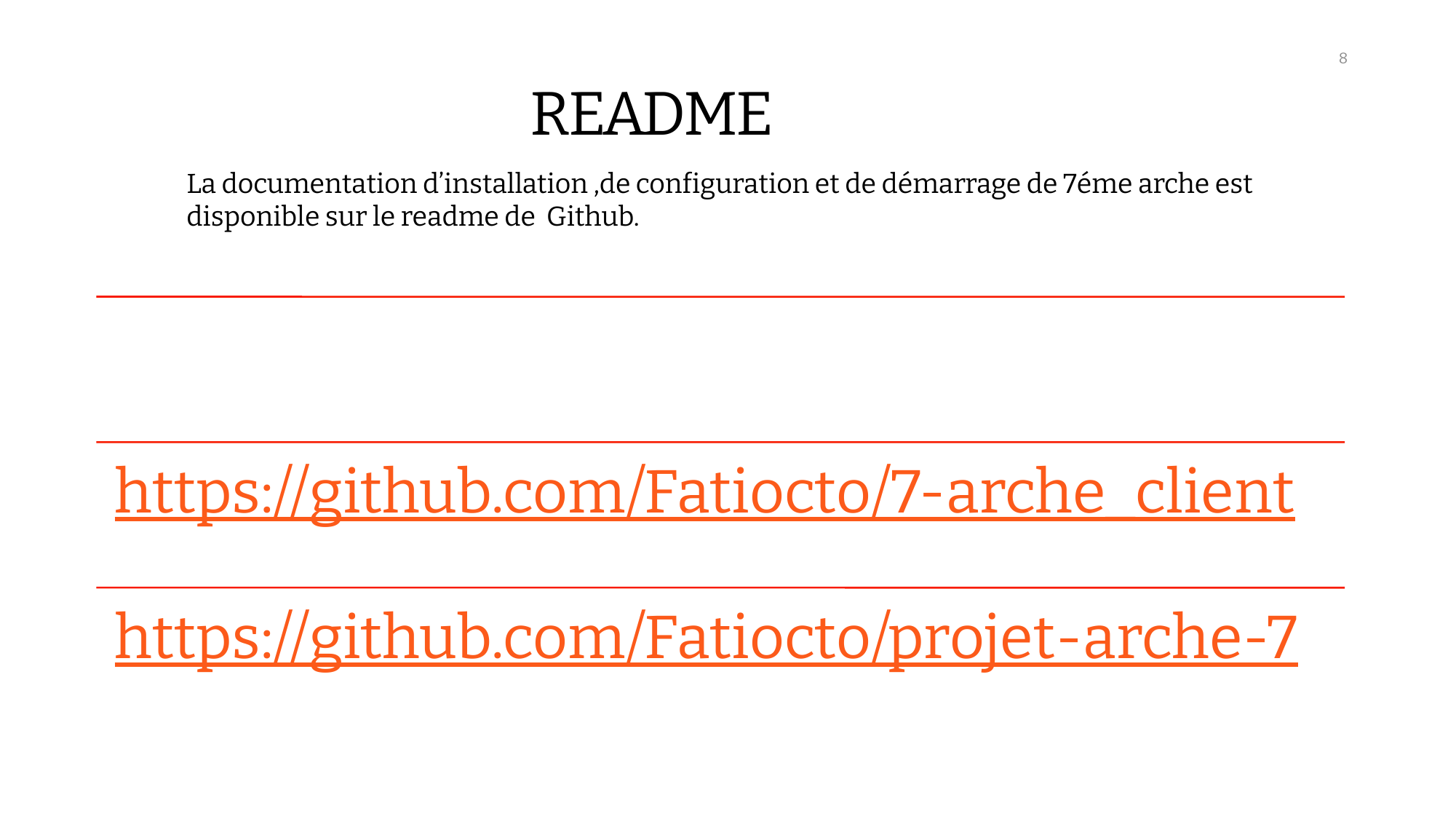

8
# README
La documentation d’installation ,de configuration et de démarrage de 7éme arche est disponible sur le readme de  Github.

https://github.com/Fatiocto/7-arche_client
https://github.com/Fatiocto/projet-arche-7